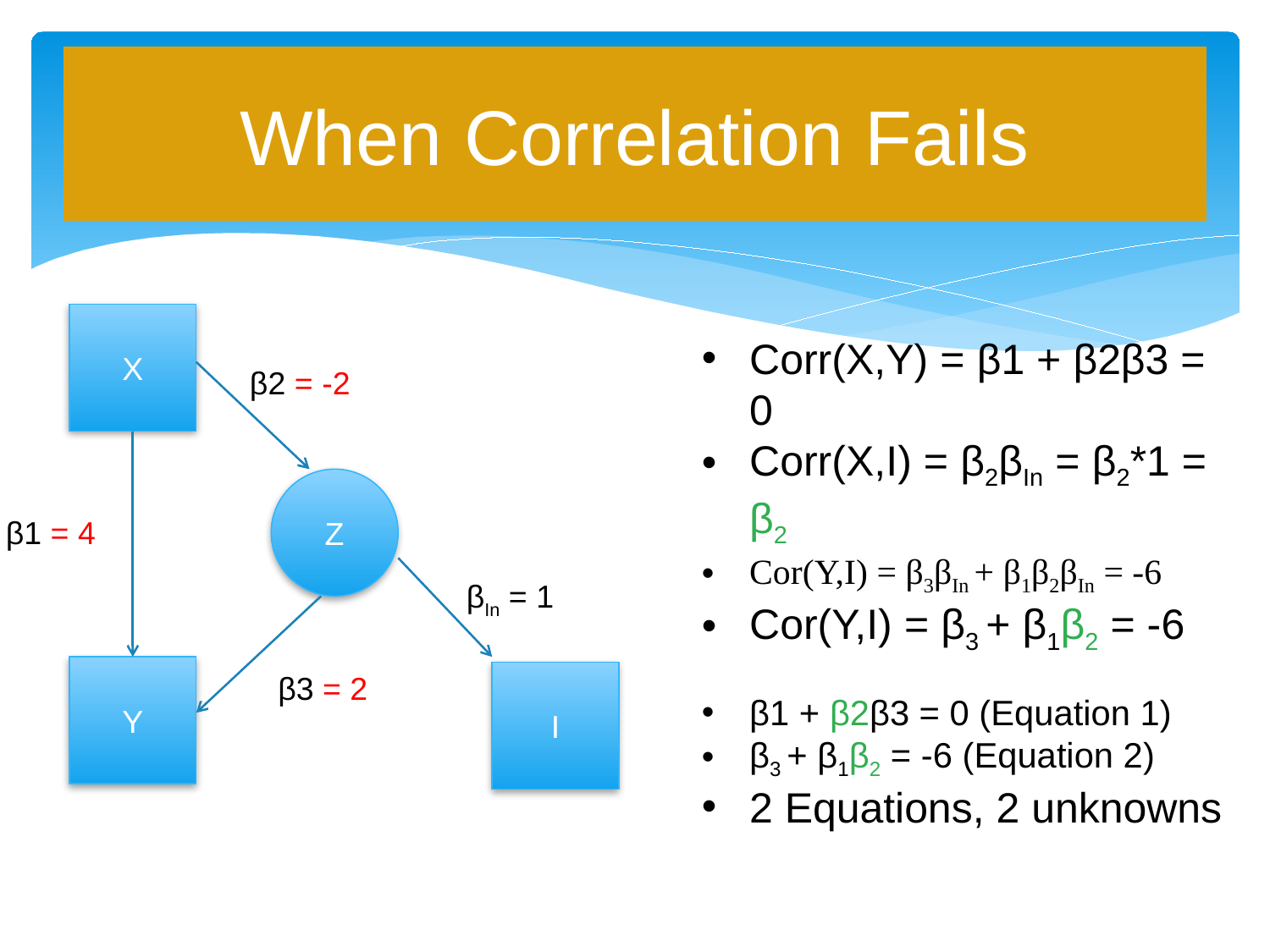

# When Correlation Fails
X
Corr(X,Y) = β1 + β2β3 = 0
Corr(X,I) = β2βIn = β2*1 = β2
Cor(Y,I) = β3βIn + β1β2βIn = -6
Cor(Y,I) = β3 + β1β2 = -6

β2 = -2
Z
β3 = 2
β1 = 4
βIn = 1
I
Y
β1 + β2β3 = 0 (Equation 1)
β3 + β1β2 = -6 (Equation 2)
2 Equations, 2 unknowns